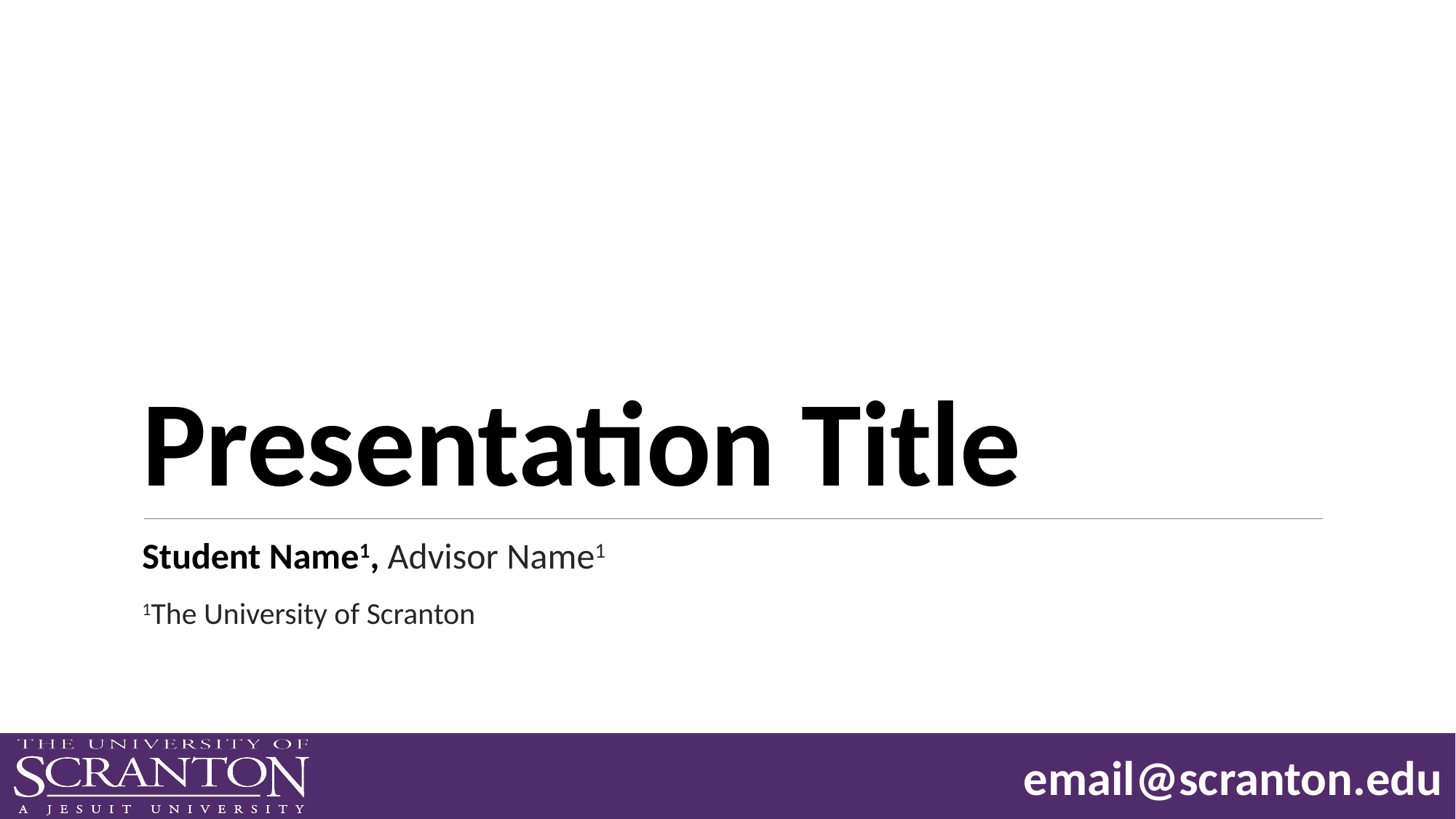

# Presentation Title
Student Name1, Advisor Name1
1The University of Scranton